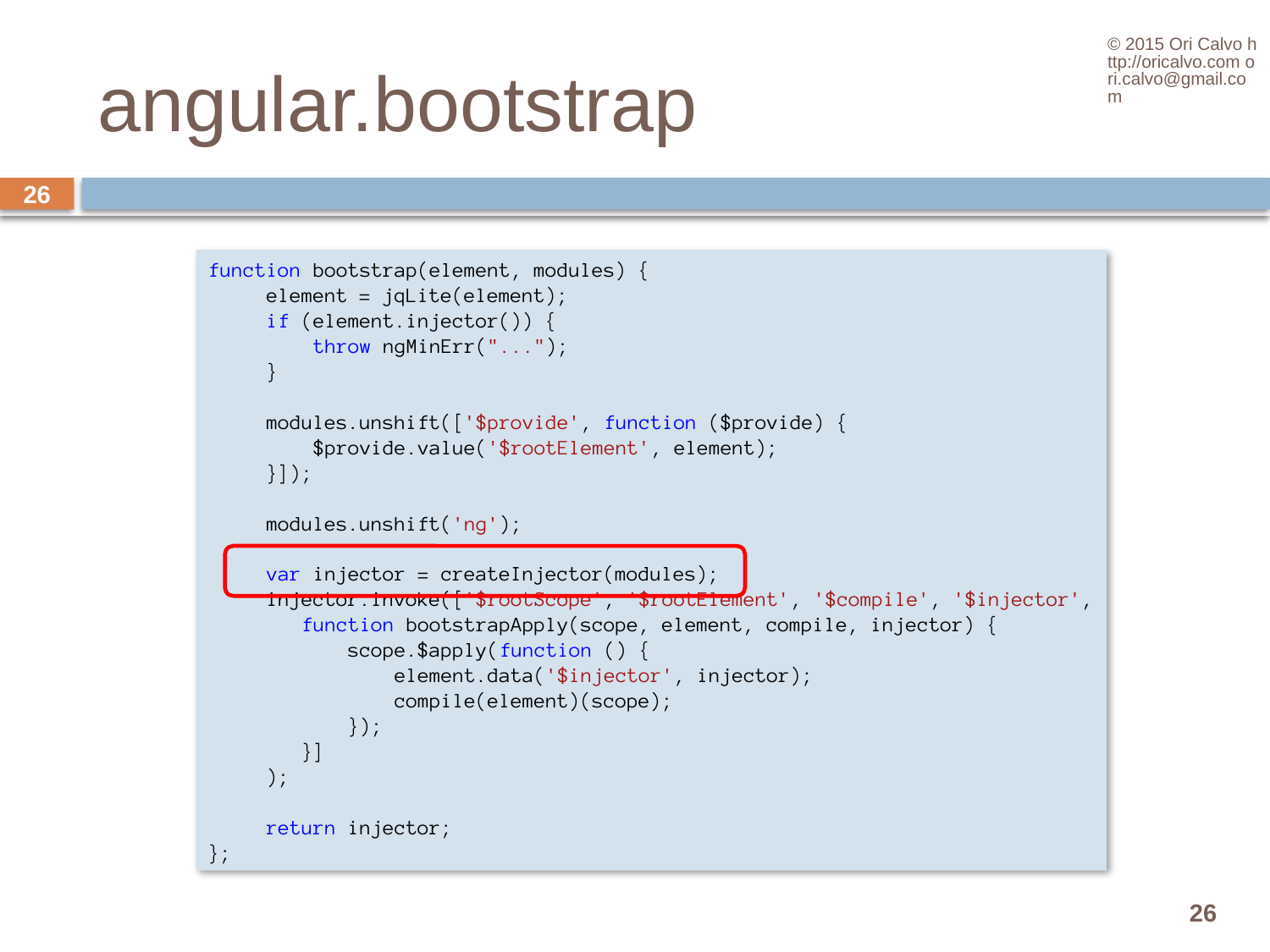

© 2015 Ori Calvo http://oricalvo.com ori.calvo@gmail.com
# angular.bootstrap
26
function bootstrap(element, modules) {
     element = jqLite(element);
     if (element.injector()) {
         throw ngMinErr("...");
     }

     modules.unshift(['$provide', function ($provide) {
         $provide.value('$rootElement', element);
     }]);

     modules.unshift('ng');

     var injector = createInjector(modules);
     injector.invoke(['$rootScope', '$rootElement', '$compile', '$injector',
        function bootstrapApply(scope, element, compile, injector) {
            scope.$apply(function () {
                element.data('$injector', injector);
                compile(element)(scope);
            });
        }]
     );

     return injector;
};